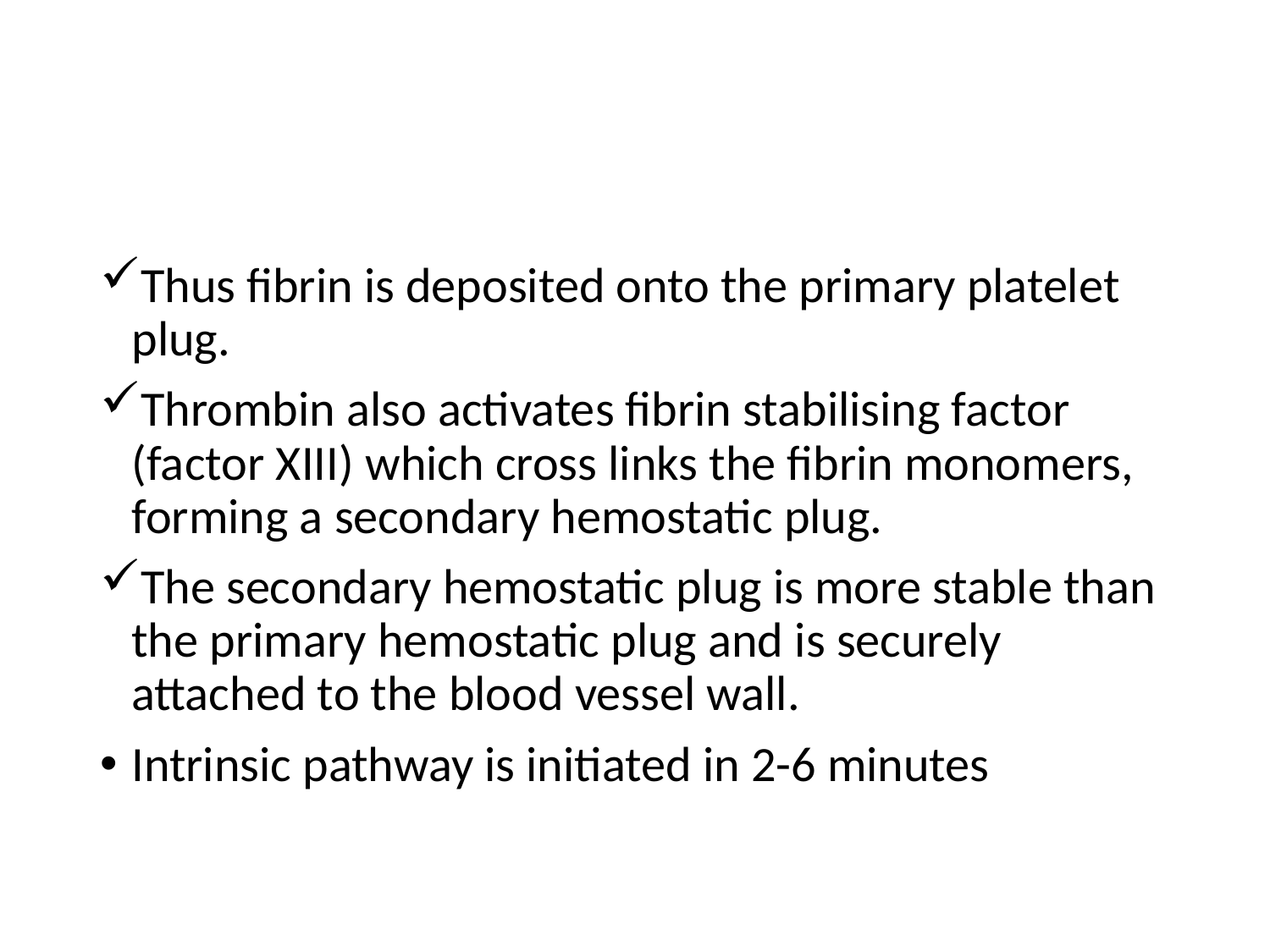

#
Thus fibrin is deposited onto the primary platelet plug.
Thrombin also activates fibrin stabilising factor (factor XIII) which cross links the fibrin monomers, forming a secondary hemostatic plug.
The secondary hemostatic plug is more stable than the primary hemostatic plug and is securely attached to the blood vessel wall.
Intrinsic pathway is initiated in 2-6 minutes